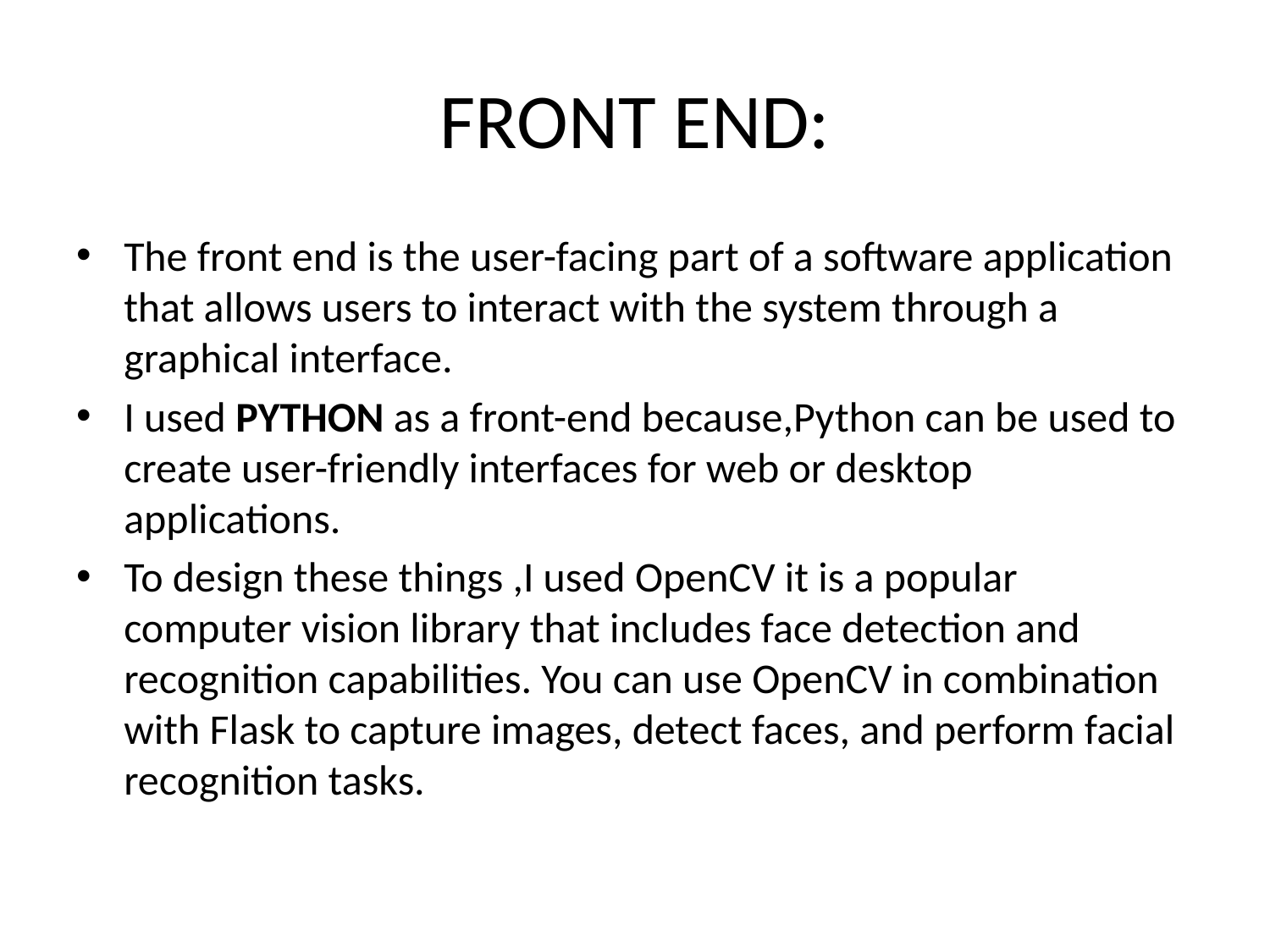

# FRONT END:
The front end is the user-facing part of a software application that allows users to interact with the system through a graphical interface.
I used PYTHON as a front-end because,Python can be used to create user-friendly interfaces for web or desktop applications.
To design these things ,I used OpenCV it is a popular computer vision library that includes face detection and recognition capabilities. You can use OpenCV in combination with Flask to capture images, detect faces, and perform facial recognition tasks.